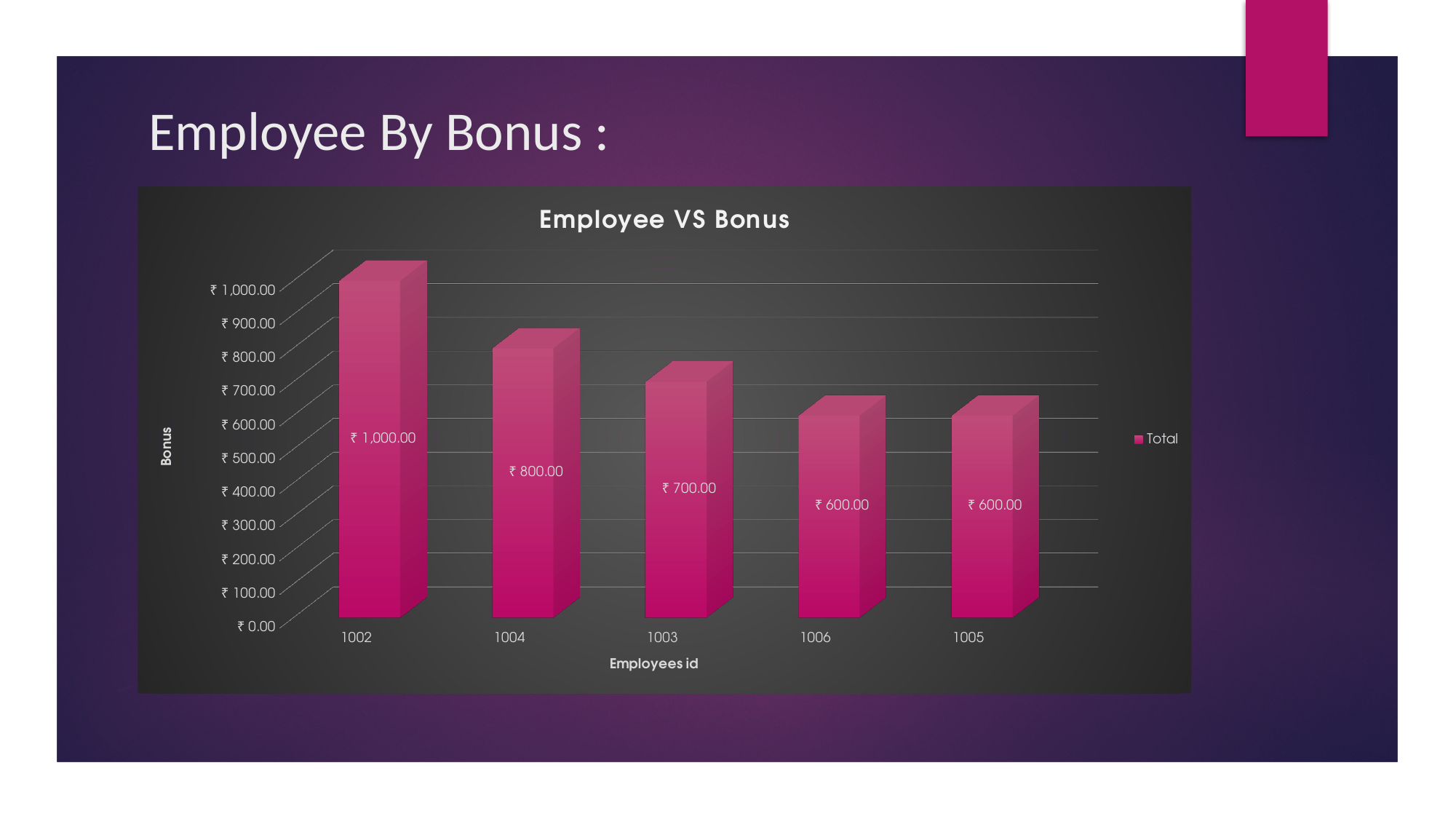

# Employee By Bonus :

[unsupported chart]